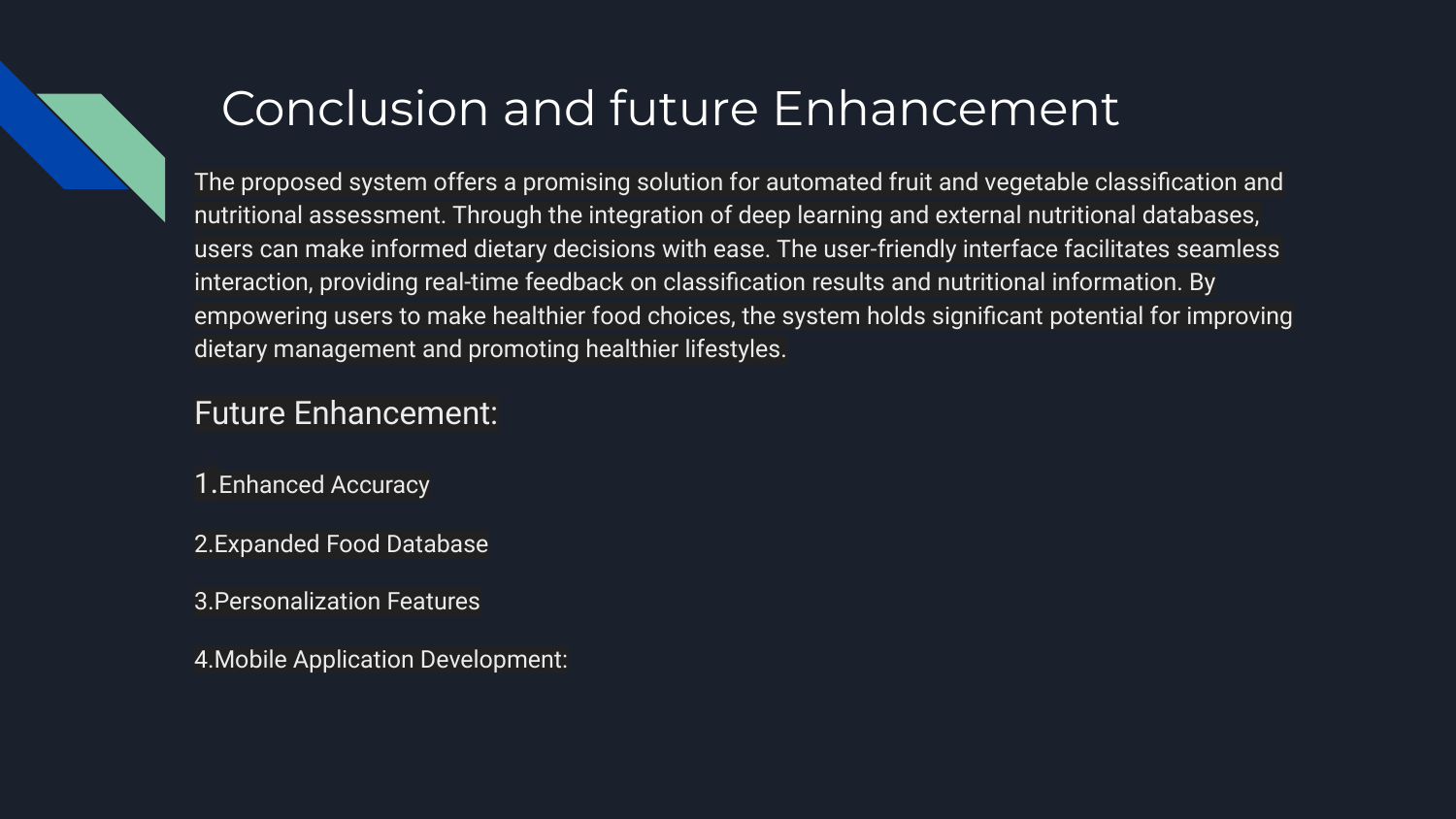

# Conclusion and future Enhancement
The proposed system offers a promising solution for automated fruit and vegetable classification and nutritional assessment. Through the integration of deep learning and external nutritional databases, users can make informed dietary decisions with ease. The user-friendly interface facilitates seamless interaction, providing real-time feedback on classification results and nutritional information. By empowering users to make healthier food choices, the system holds significant potential for improving dietary management and promoting healthier lifestyles.
Future Enhancement:
1.Enhanced Accuracy
2.Expanded Food Database
3.Personalization Features
4.Mobile Application Development: